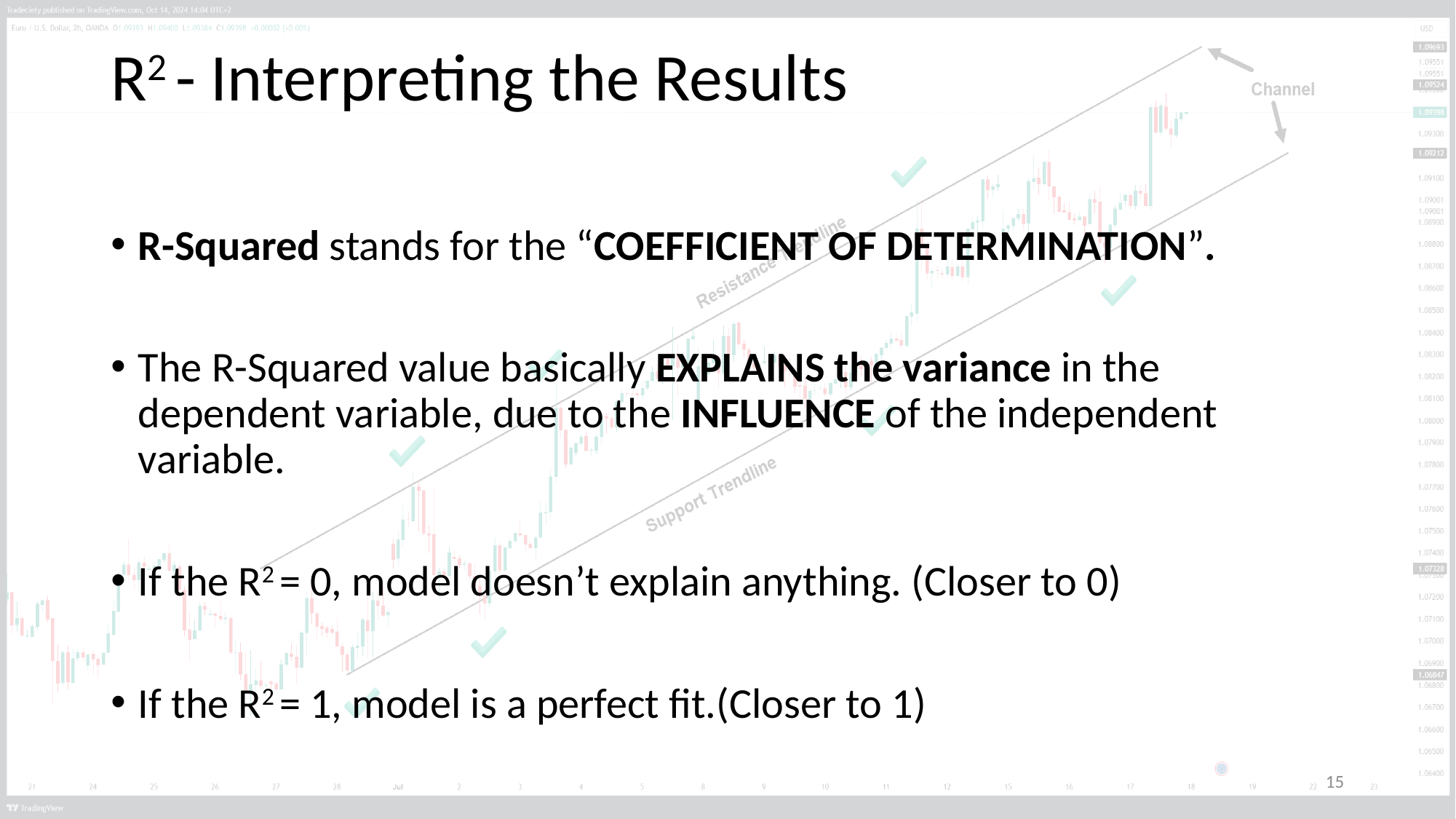

# R2 - Interpreting the Results
R-Squared stands for the “COEFFICIENT OF DETERMINATION”.

The R-Squared value basically EXPLAINS the variance in the dependent variable, due to the INFLUENCE of the independent variable.

If the R2 = 0, model doesn’t explain anything. (Closer to 0)

If the R2 = 1, model is a perfect fit.(Closer to 1)

15